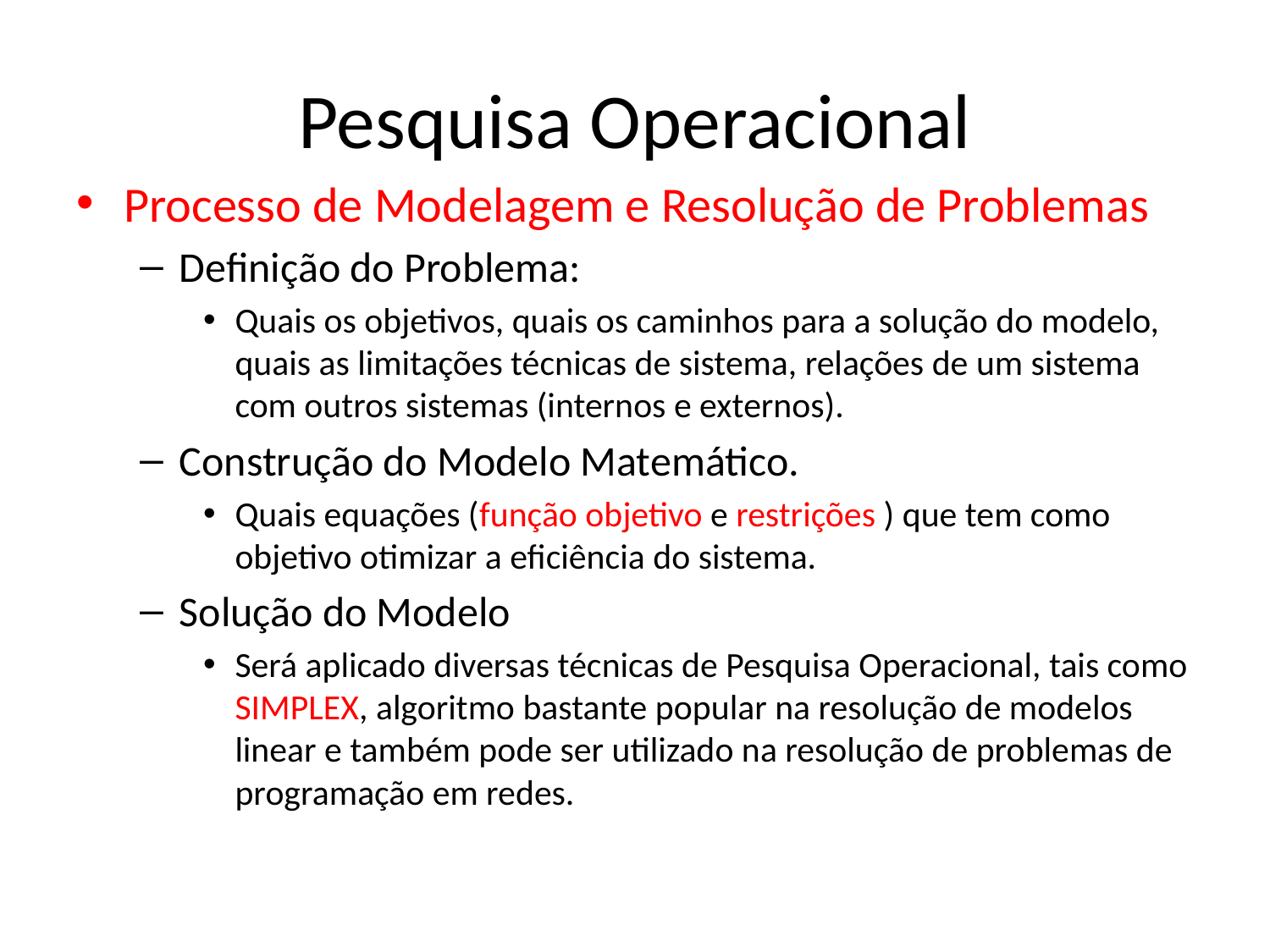

# Pesquisa Operacional
Processo de Modelagem e Resolução de Problemas
Definição do Problema:
Quais os objetivos, quais os caminhos para a solução do modelo, quais as limitações técnicas de sistema, relações de um sistema com outros sistemas (internos e externos).
Construção do Modelo Matemático.
Quais equações (função objetivo e restrições ) que tem como objetivo otimizar a eficiência do sistema.
Solução do Modelo
Será aplicado diversas técnicas de Pesquisa Operacional, tais como SIMPLEX, algoritmo bastante popular na resolução de modelos linear e também pode ser utilizado na resolução de problemas de programação em redes.